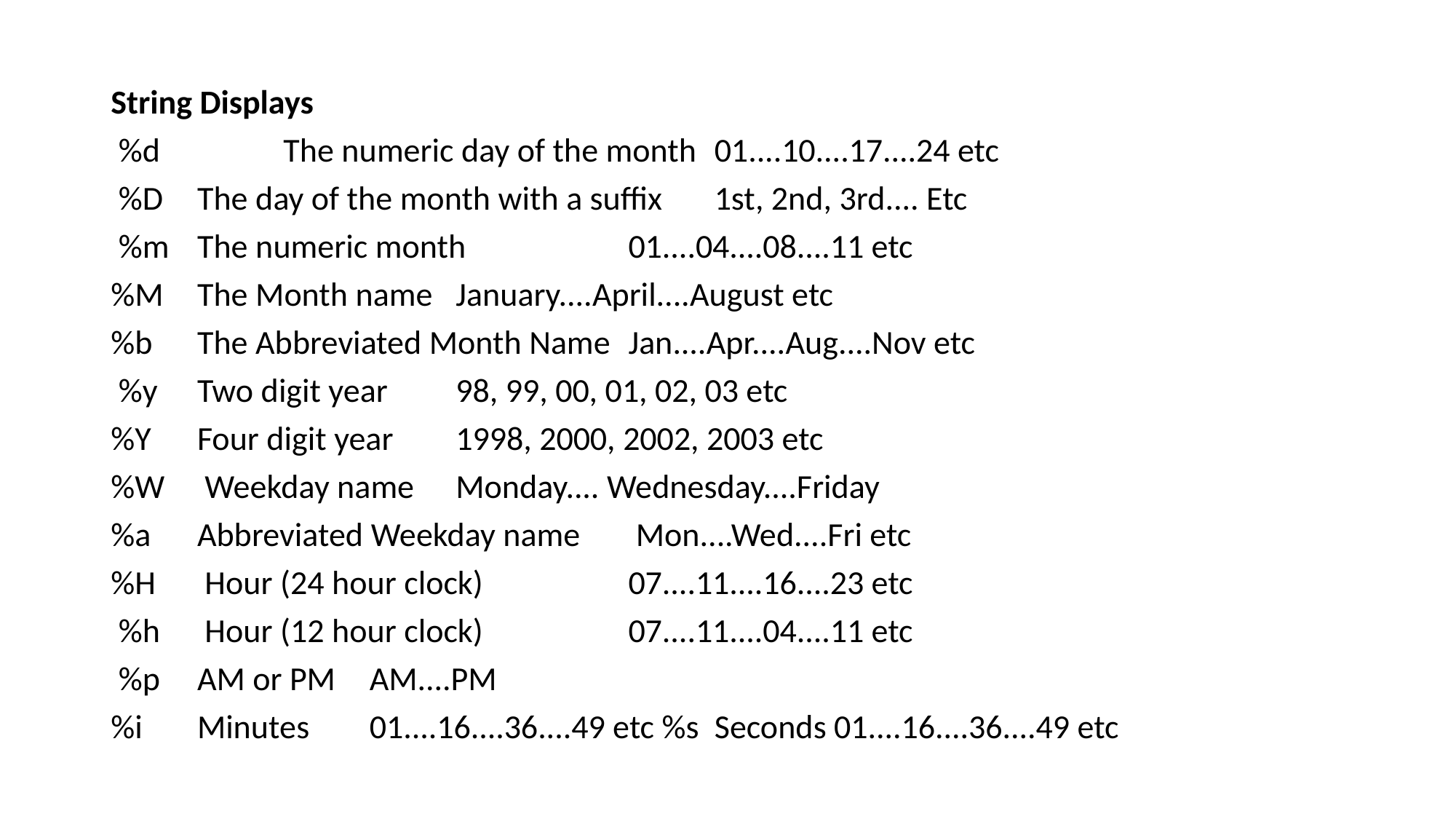

String Displays
 %d	 	The numeric day of the month 	01....10....17....24 etc
 %D 		The day of the month with a suffix 	1st, 2nd, 3rd.... Etc
 %m 		The numeric month 			01....04....08....11 etc
%M 		The Month name 			January....April....August etc
%b 		The Abbreviated Month Name 	Jan....Apr....Aug....Nov etc
 %y 		Two digit year 				98, 99, 00, 01, 02, 03 etc
%Y 		Four digit year 			1998, 2000, 2002, 2003 etc
%W		 Weekday name 			Monday.... Wednesday....Friday
%a 		Abbreviated Weekday name		 Mon....Wed....Fri etc
%H		 Hour (24 hour clock) 			07....11....16....23 etc
 %h		 Hour (12 hour clock) 			07....11....04....11 etc
 %p 		AM or PM 				AM....PM
%i 		Minutes 				01....16....36....49 etc %s 								Seconds 01....16....36....49 etc